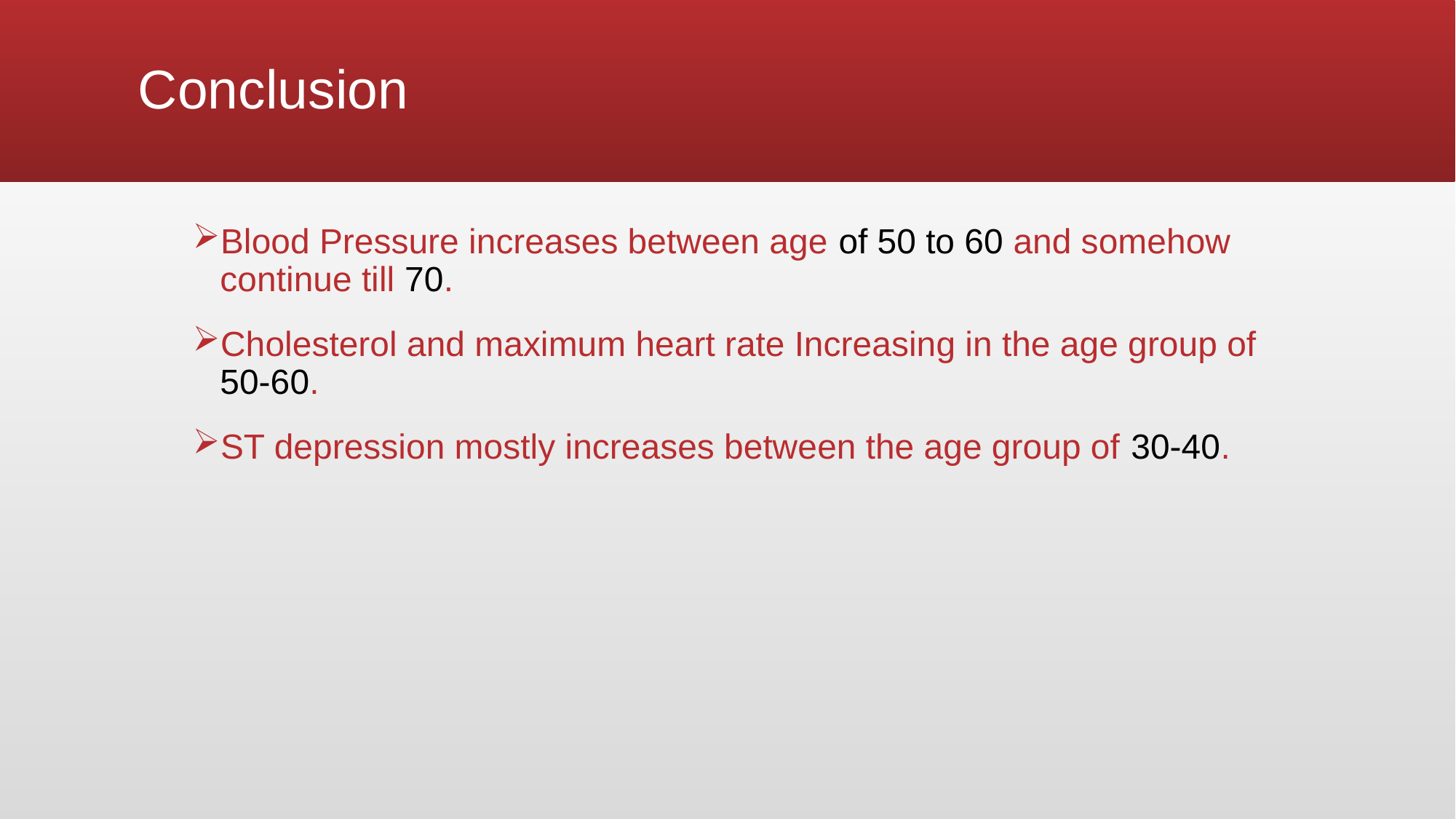

# Conclusion
Blood Pressure increases between age of 50 to 60 and somehow continue till 70.
Cholesterol and maximum heart rate Increasing in the age group of 50-60.
ST depression mostly increases between the age group of 30-40.